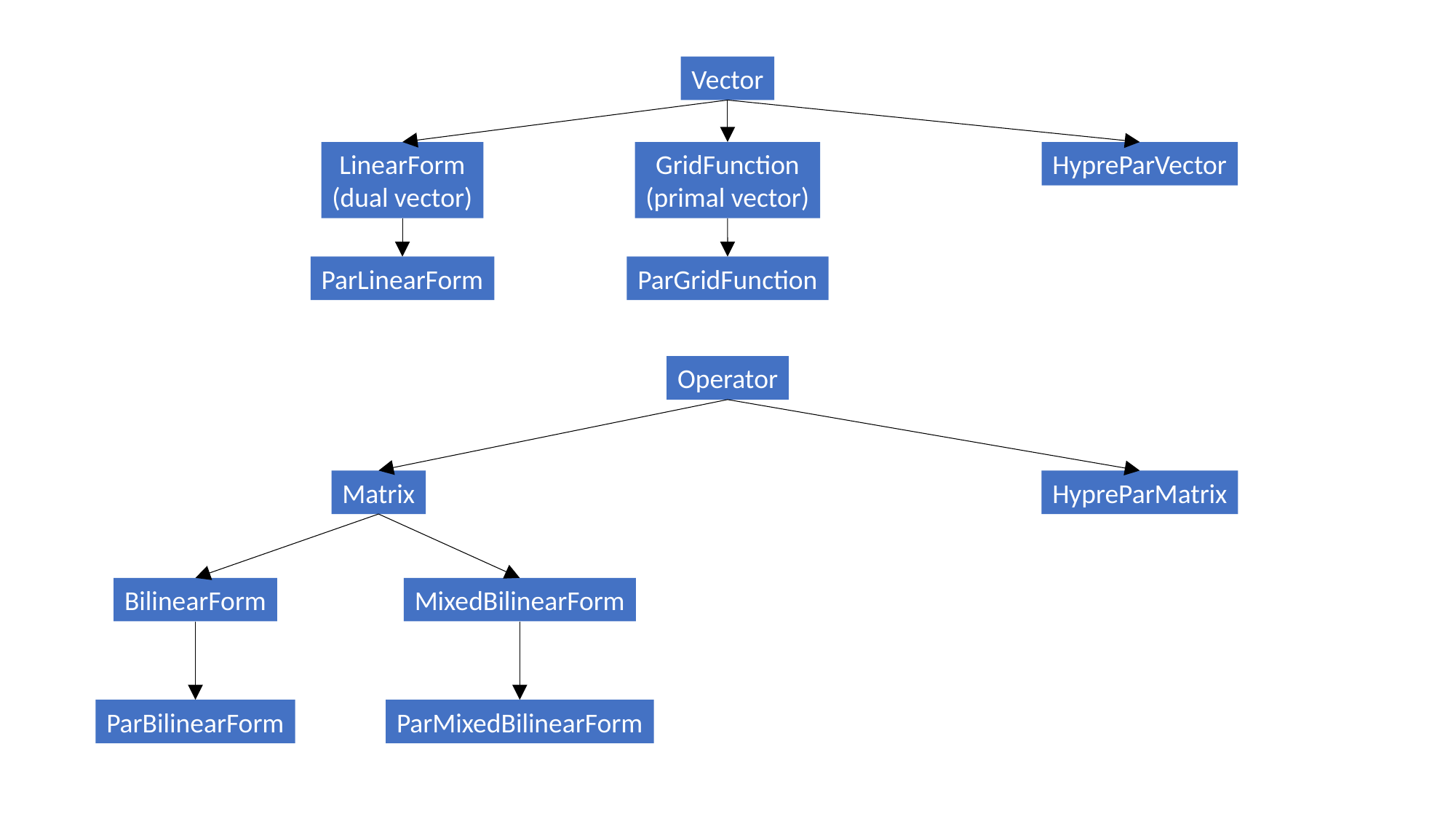

Vector
LinearForm
(dual vector)
GridFunction
(primal vector)
HypreParVector
ParLinearForm
ParGridFunction
Operator
Matrix
HypreParMatrix
BilinearForm
MixedBilinearForm
ParBilinearForm
ParMixedBilinearForm